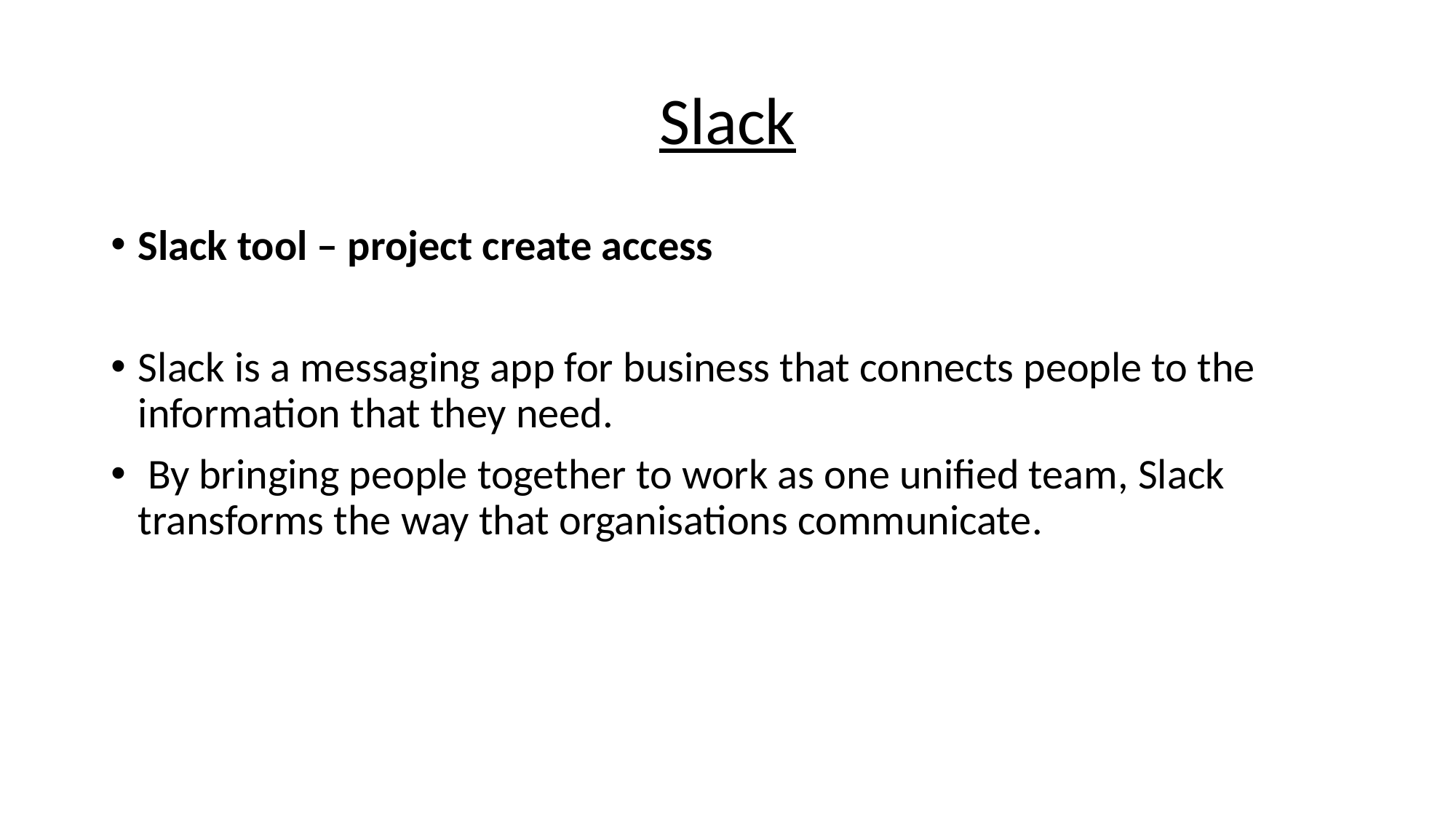

# Slack
Slack tool – project create access

Slack is a messaging app for business that connects people to the information that they need.
 By bringing people together to work as one unified team, Slack transforms the way that organisations communicate.